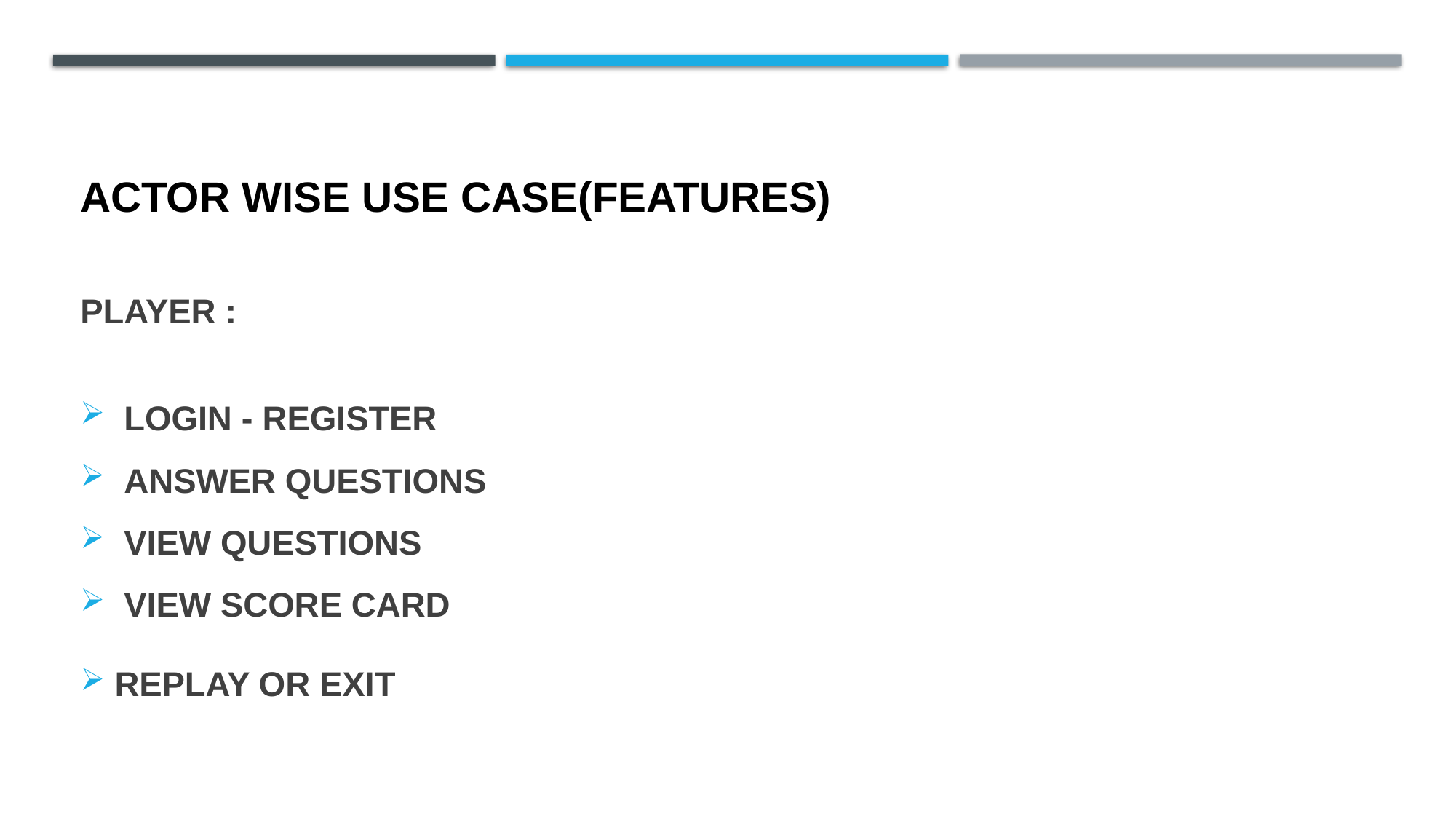

# ACTOR WISE USE CASE(FEATURES)
PLAYER :
 LOGIN - REGISTER
 ANSWER QUESTIONS
 VIEW QUESTIONS
 VIEW SCORE CARD
REPLAY OR EXIT